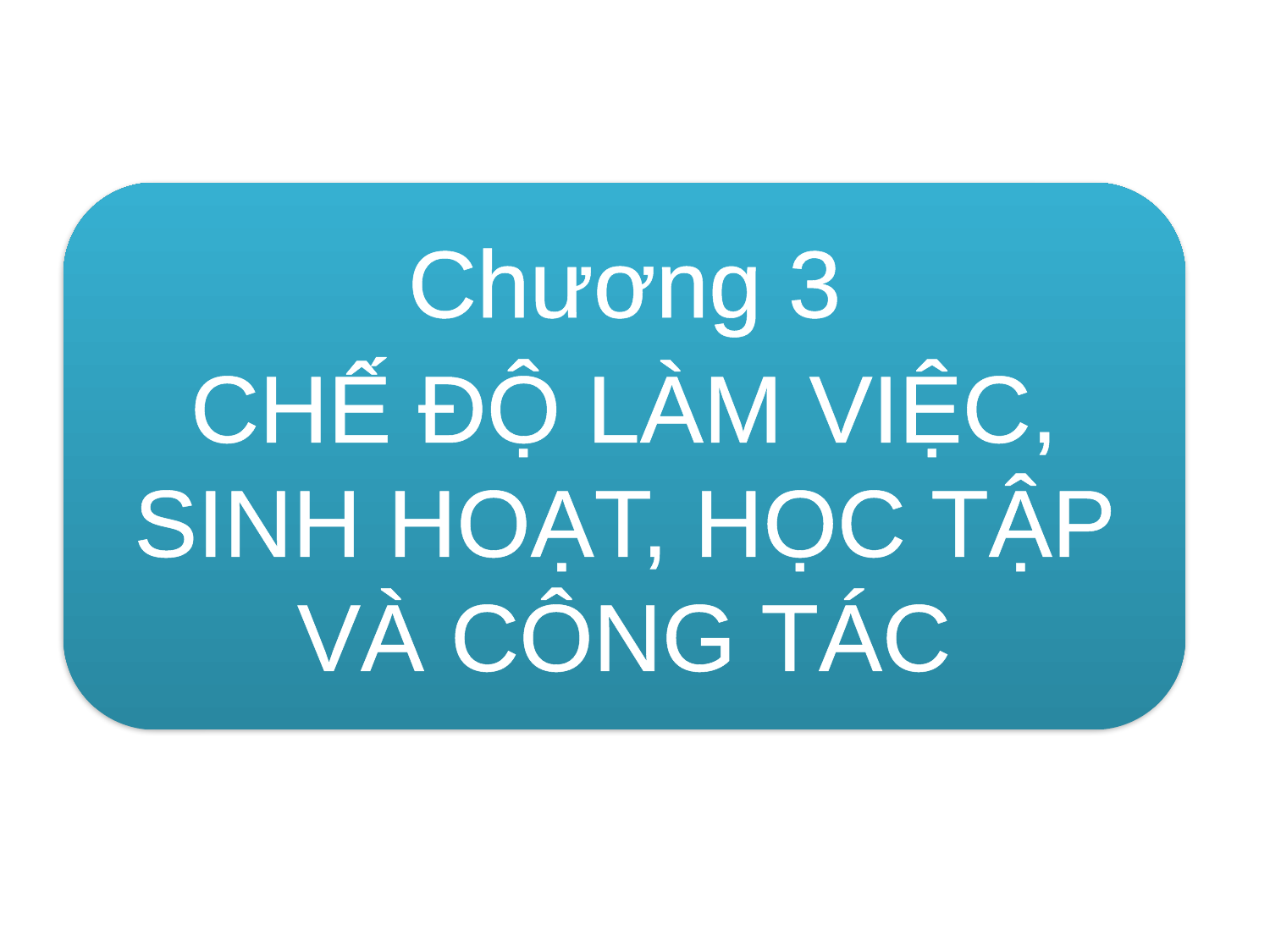

Chương 3
CHẾ ĐỘ LÀM VIỆC, SINH HOẠT, HỌC TẬP VÀ CÔNG TÁC